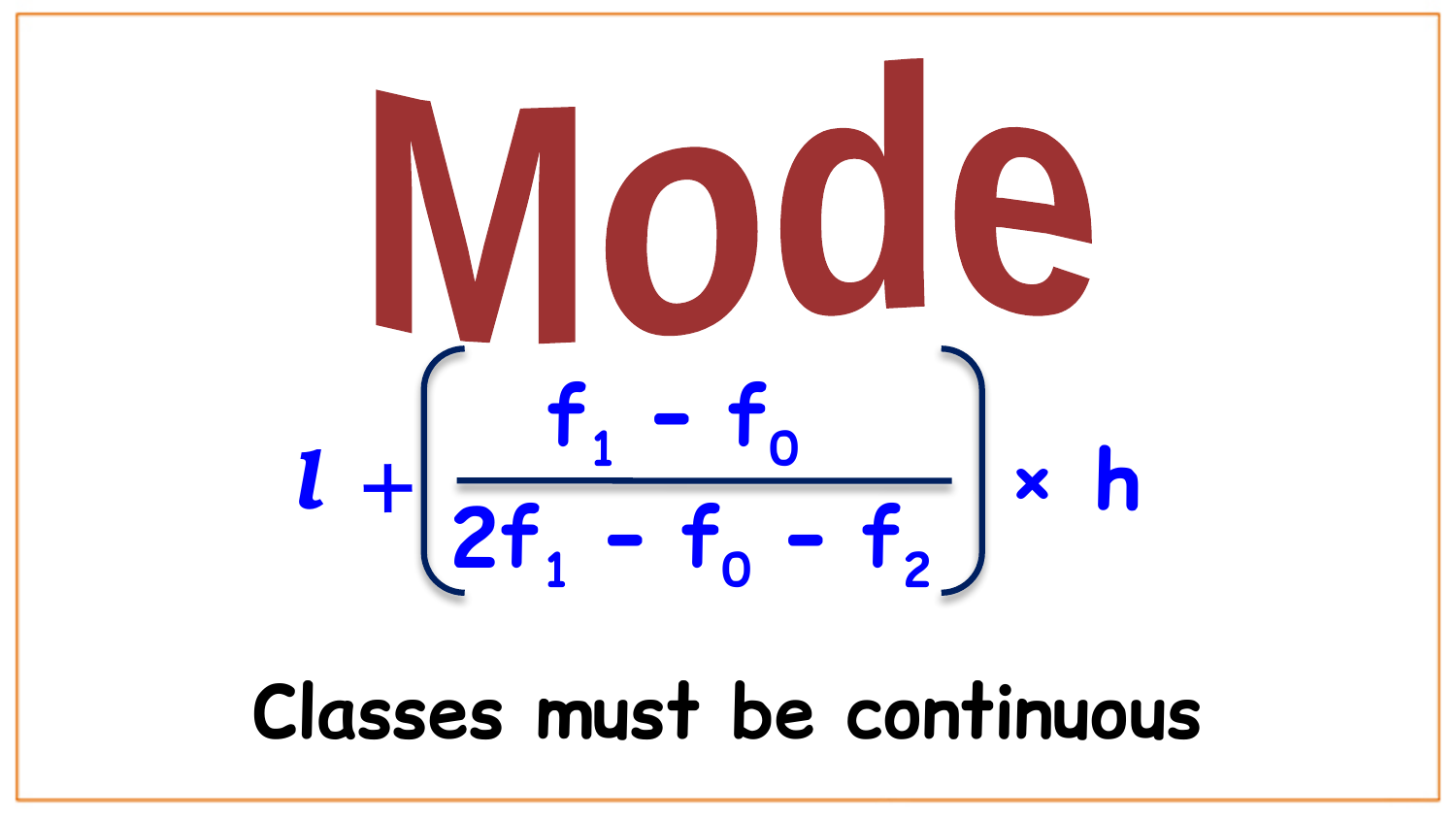

Mode

f1 – f0
l
+
× h
2f1 – f0 – f2
Classes must be continuous